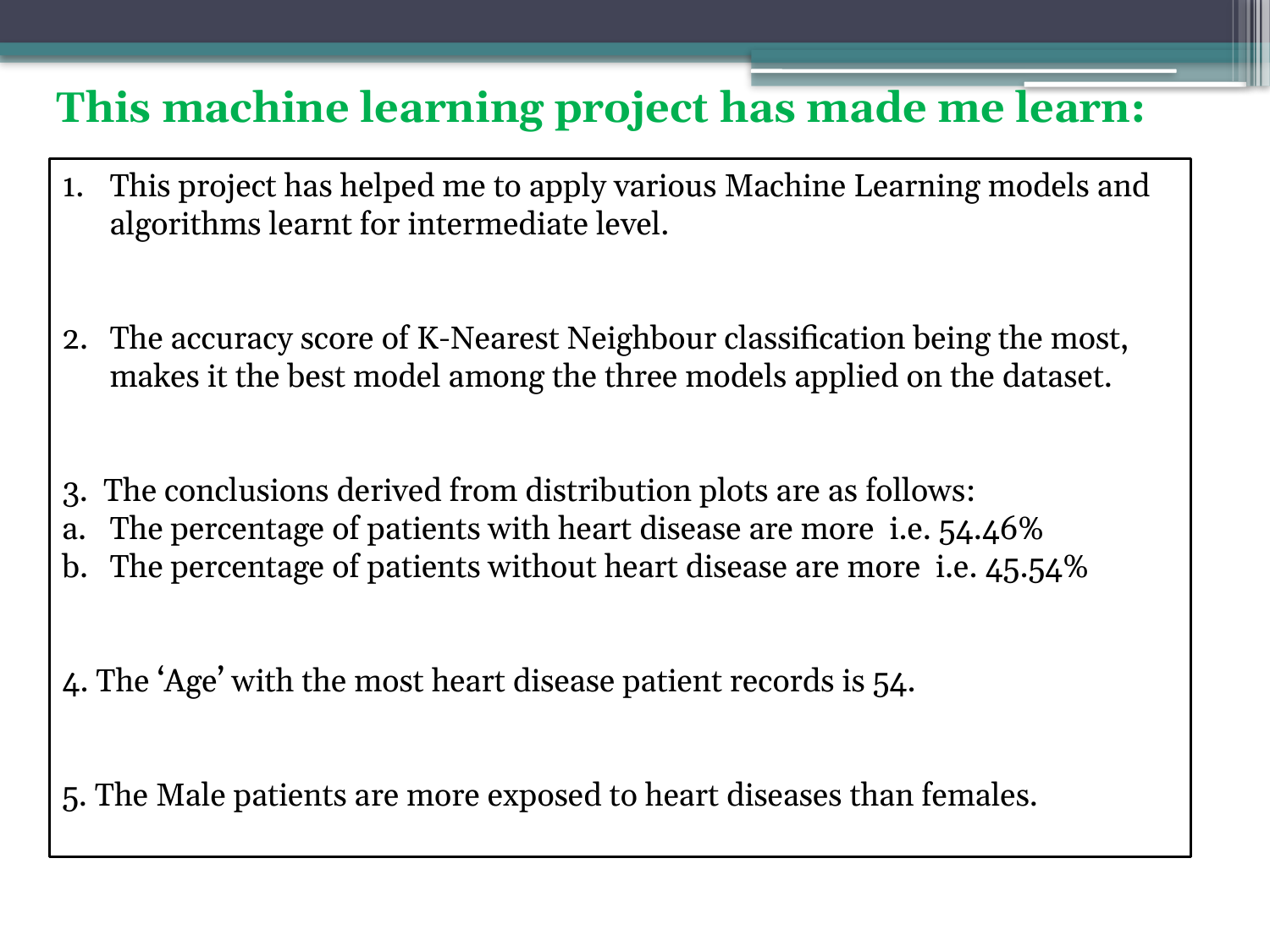

This machine learning project has made me learn:
This project has helped me to apply various Machine Learning models and algorithms learnt for intermediate level.

The accuracy score of K-Nearest Neighbour classification being the most, makes it the best model among the three models applied on the dataset.

3.  The conclusions derived from distribution plots are as follows:
The percentage of patients with heart disease are more  i.e. 54.46%
The percentage of patients without heart disease are more  i.e. 45.54%

4. The ‘Age’ with the most heart disease patient records is 54.

5. The Male patients are more exposed to heart diseases than females.